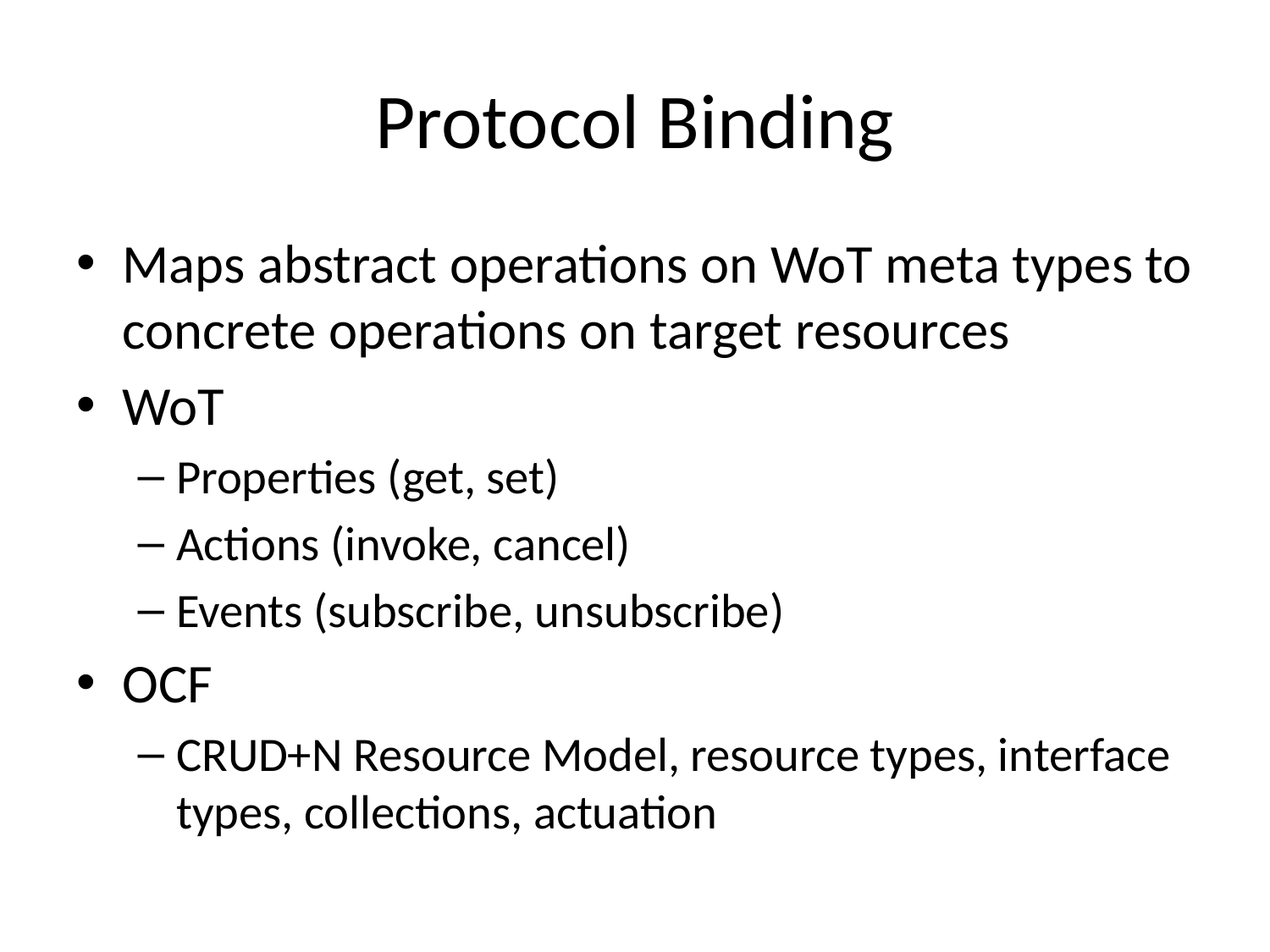

# Protocol Binding
Maps abstract operations on WoT meta types to concrete operations on target resources
WoT
Properties (get, set)
Actions (invoke, cancel)
Events (subscribe, unsubscribe)
OCF
CRUD+N Resource Model, resource types, interface types, collections, actuation